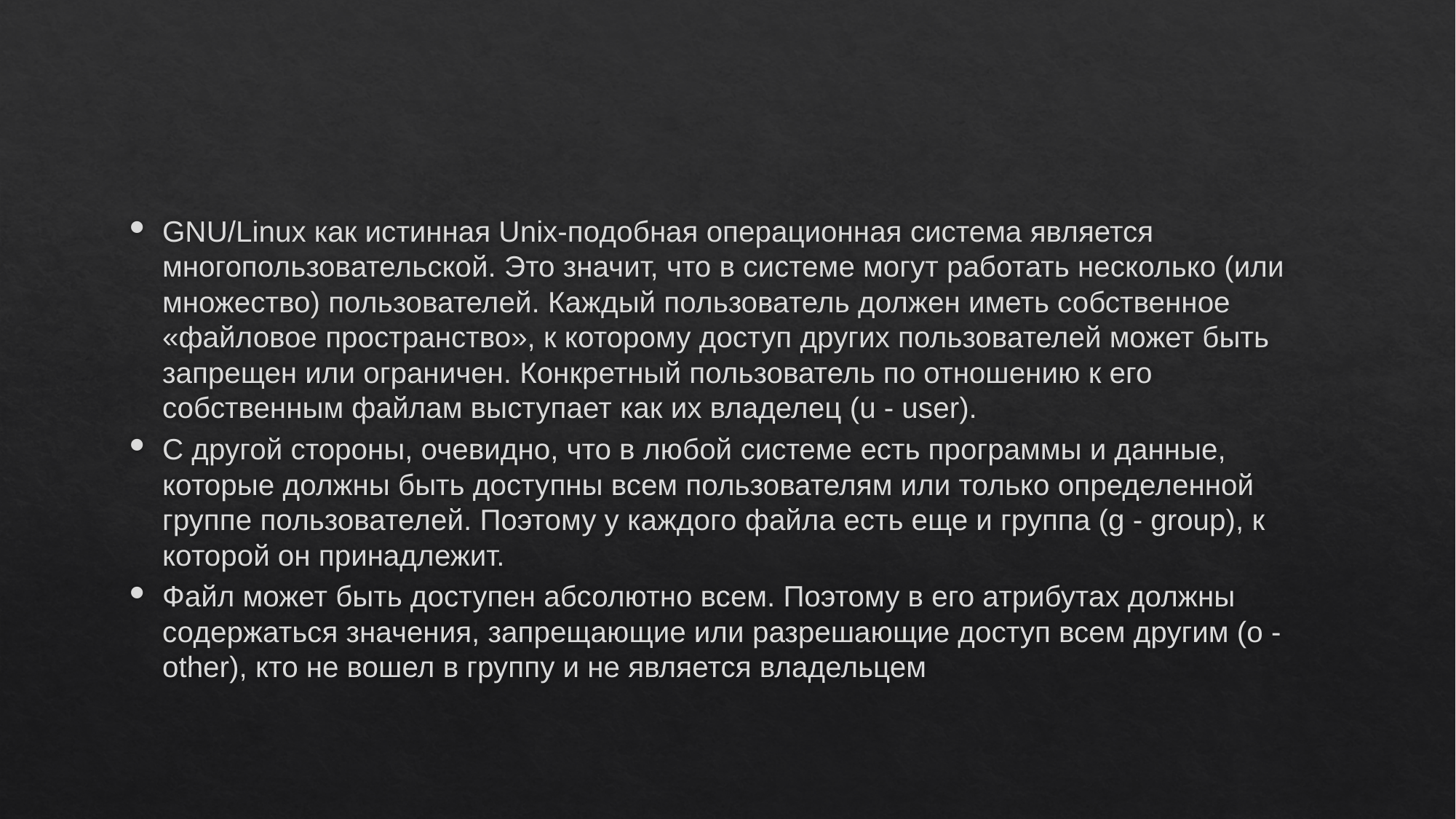

#
GNU/Linux как истинная Unix-подобная операционная система является многопользовательской. Это значит, что в системе могут работать несколько (или множество) пользователей. Каждый пользователь должен иметь собственное «файловое пространство», к которому доступ других пользователей может быть запрещен или ограничен. Конкретный пользователь по отношению к его собственным файлам выступает как их владелец (u - user).
С другой стороны, очевидно, что в любой системе есть программы и данные, которые должны быть доступны всем пользователям или только определенной группе пользователей. Поэтому у каждого файла есть еще и группа (g - group), к которой он принадлежит.
Файл может быть доступен абсолютно всем. Поэтому в его атрибутах должны содержаться значения, запрещающие или разрешающие доступ всем другим (o - other), кто не вошел в группу и не является владельцем